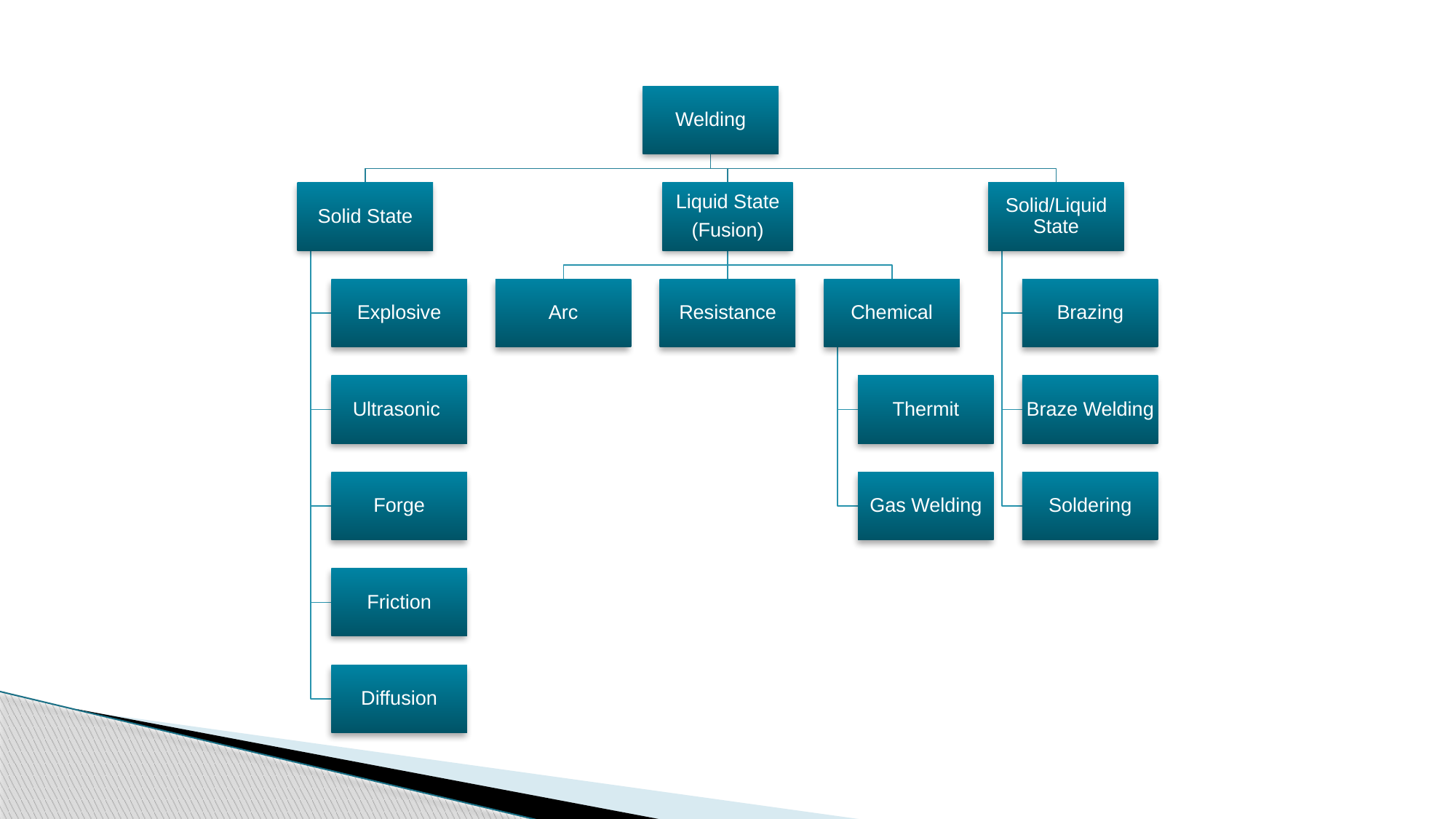

#
Welding
Solid State
Explosive
Ultrasonic
Forge
Friction
Diffusion
Liquid State
(Fusion)
Arc
Resistance
Chemical
Thermit
Gas Welding
Solid/Liquid State
Brazing
Braze Welding
Soldering